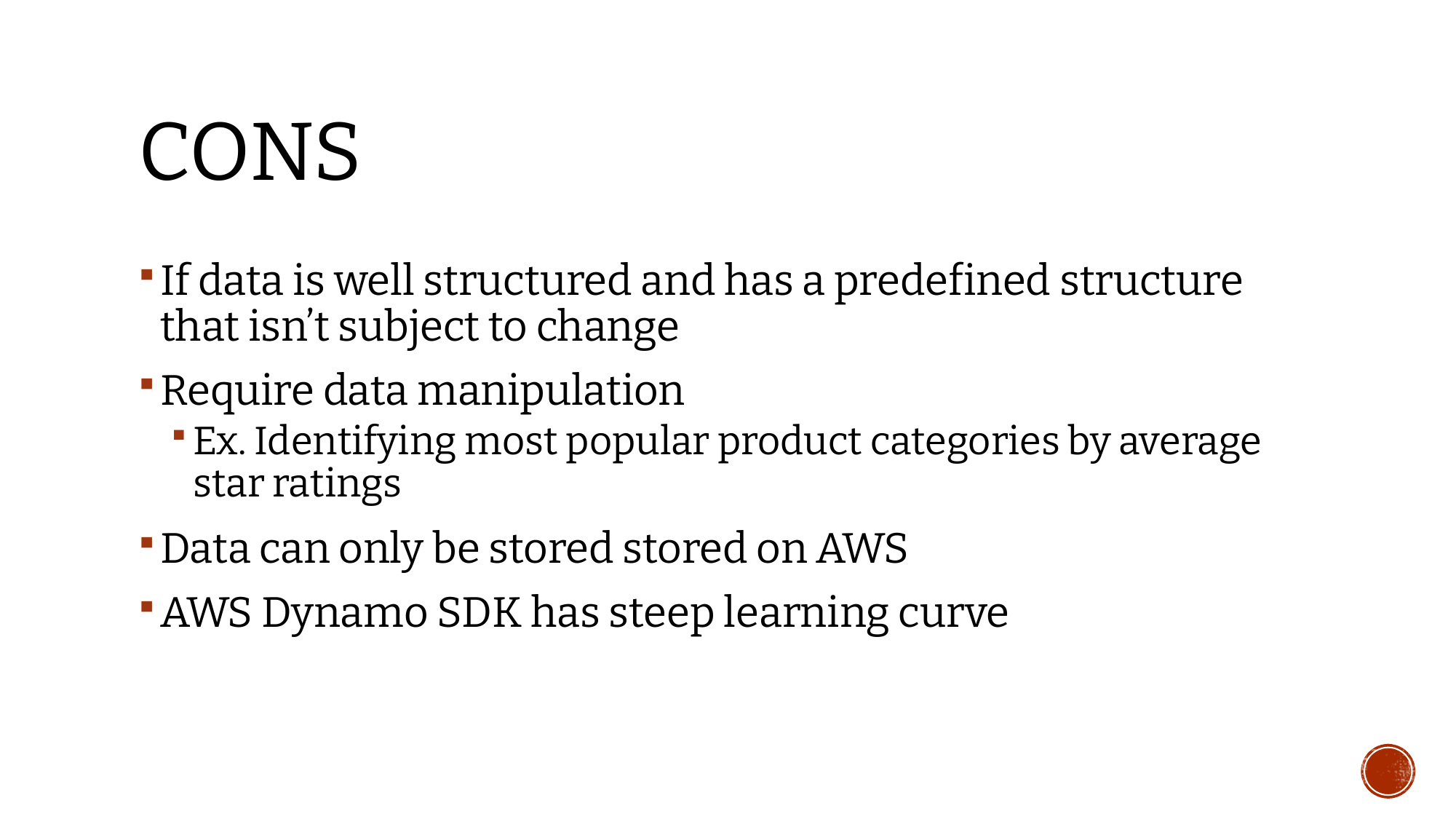

# Cons
If data is well structured and has a predefined structure that isn’t subject to change
Require data manipulation
Ex. Identifying most popular product categories by average star ratings
Data can only be stored stored on AWS
AWS Dynamo SDK has steep learning curve